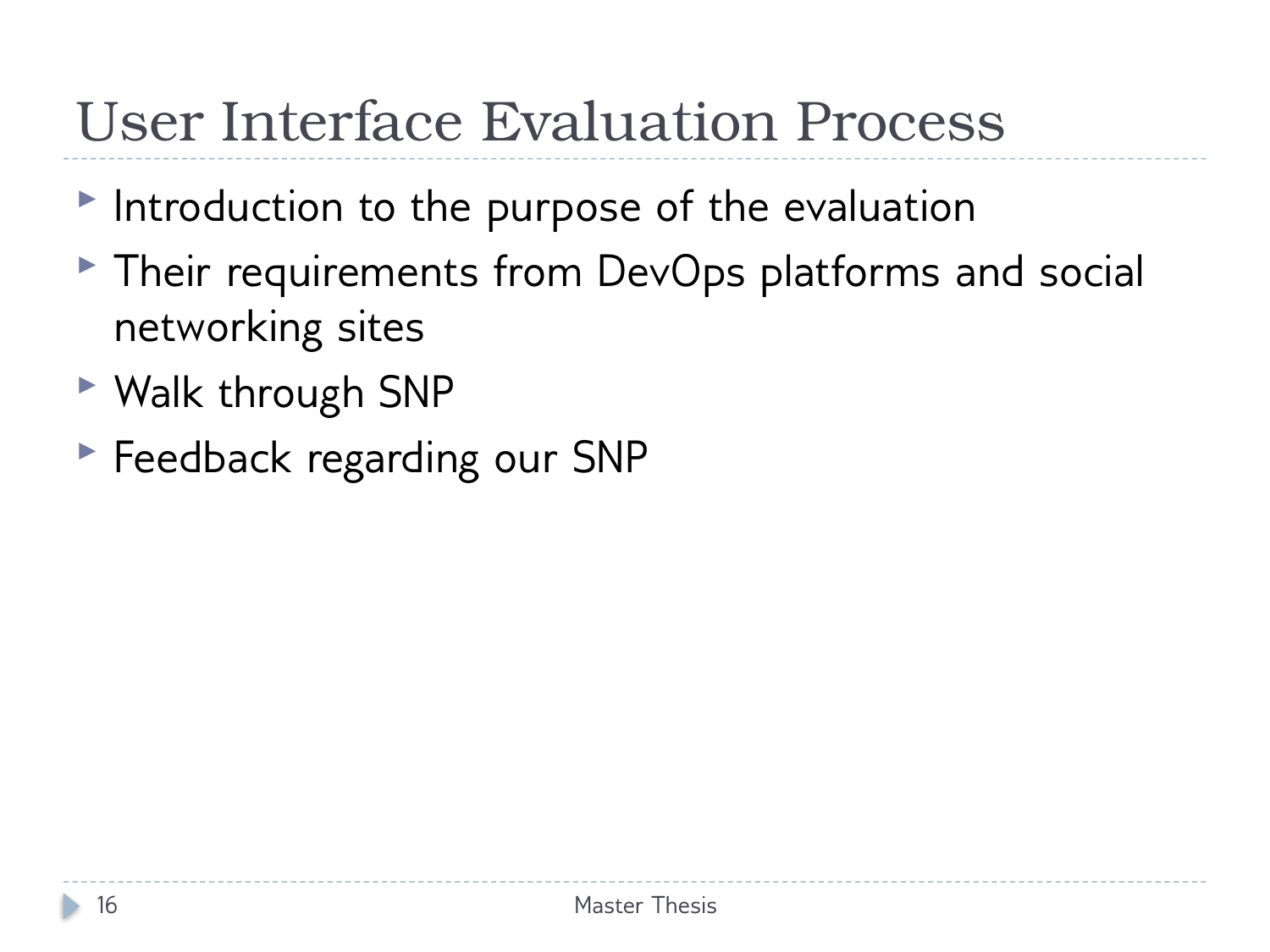

# User Interface Evaluation Process
Introduction to the purpose of the evaluation
Their requirements from DevOps platforms and social networking sites
Walk through SNP
Feedback regarding our SNP
16
Master Thesis